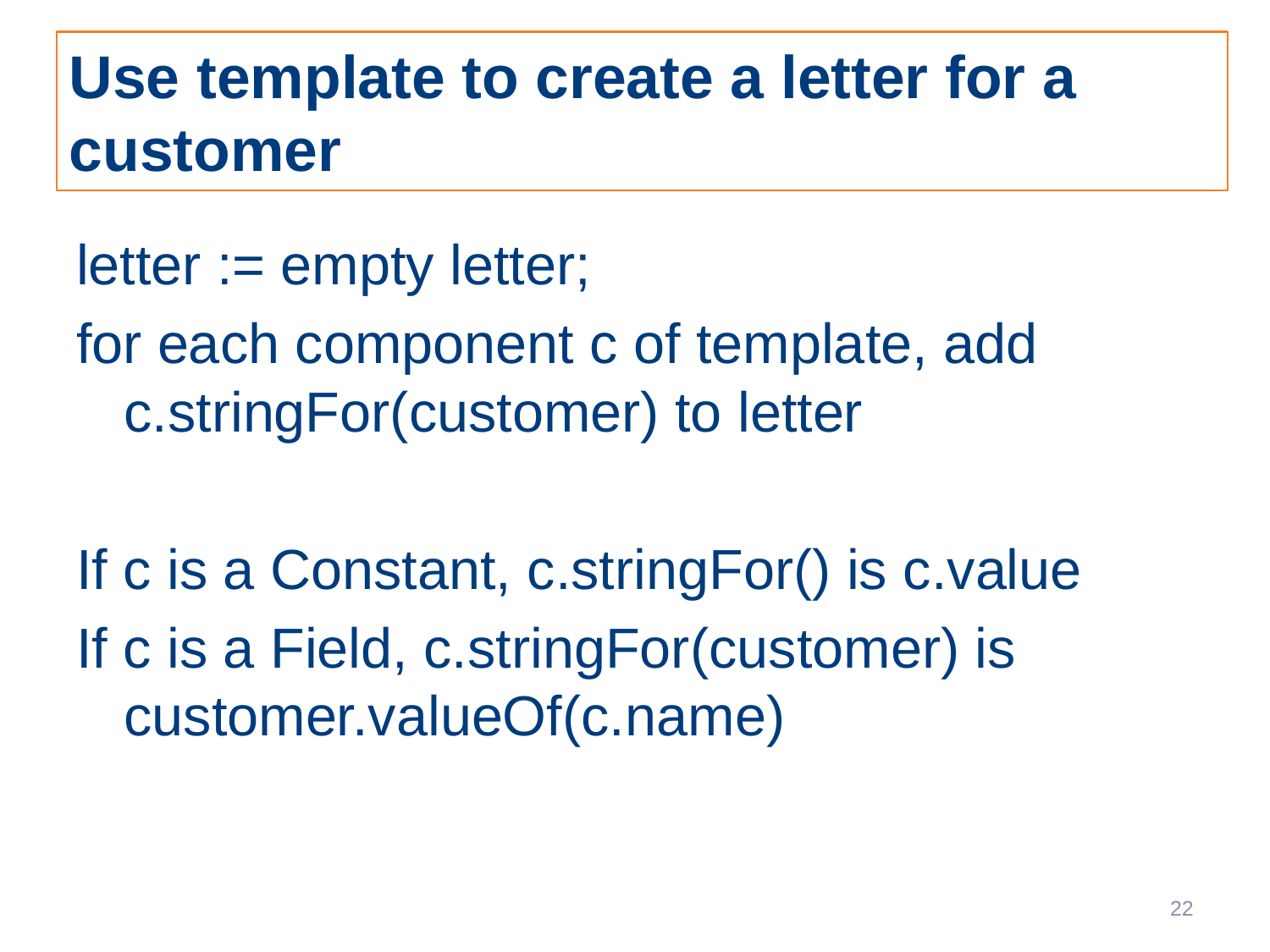

# Use template to create a letter for a customer
letter := empty letter;
for each component c of template, add c.stringFor(customer) to letter

If c is a Constant, c.stringFor() is c.value
If c is a Field, c.stringFor(customer) is customer.valueOf(c.name)
22